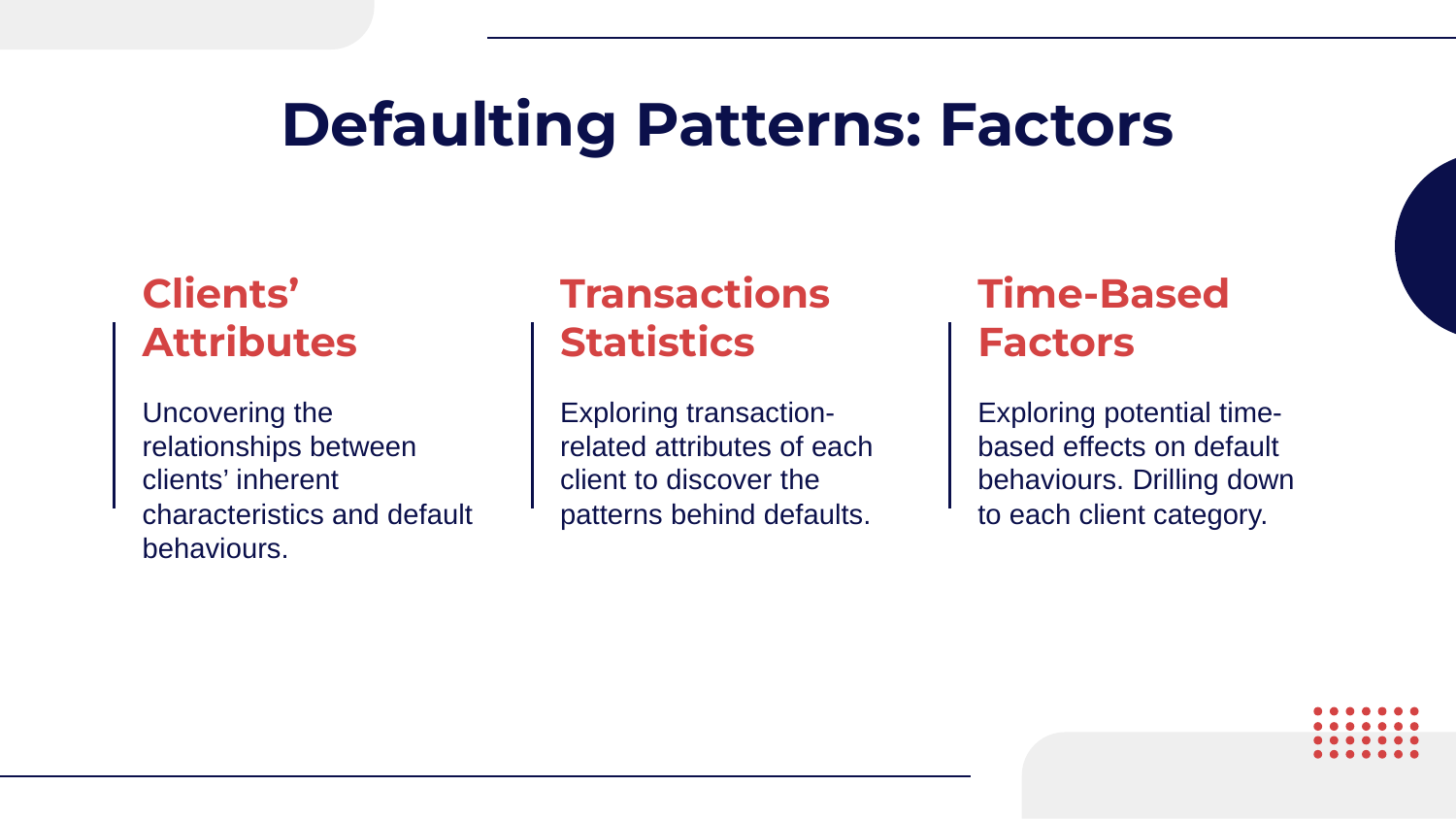

# Defaulting Patterns: Factors
Clients’ Attributes
Transactions Statistics
Time-Based Factors
Uncovering the relationships between clients’ inherent characteristics and default behaviours.
Exploring transaction-related attributes of each client to discover the patterns behind defaults.
Exploring potential time-based effects on default behaviours. Drilling down to each client category.